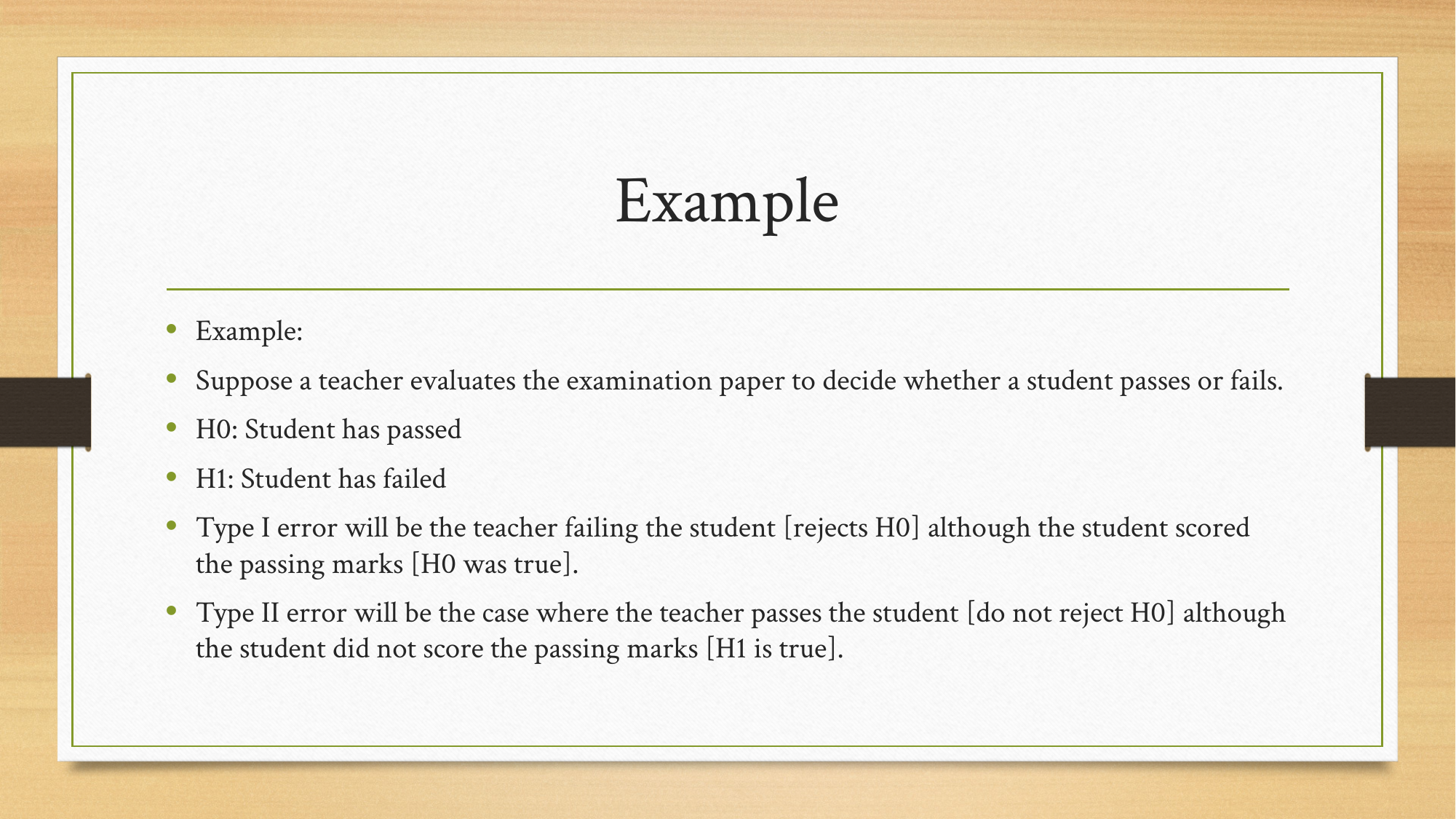

# Example
Example:
Suppose a teacher evaluates the examination paper to decide whether a student passes or fails.
H0: Student has passed
H1: Student has failed
Type I error will be the teacher failing the student [rejects H0] although the student scored the passing marks [H0 was true].
Type II error will be the case where the teacher passes the student [do not reject H0] although the student did not score the passing marks [H1 is true].